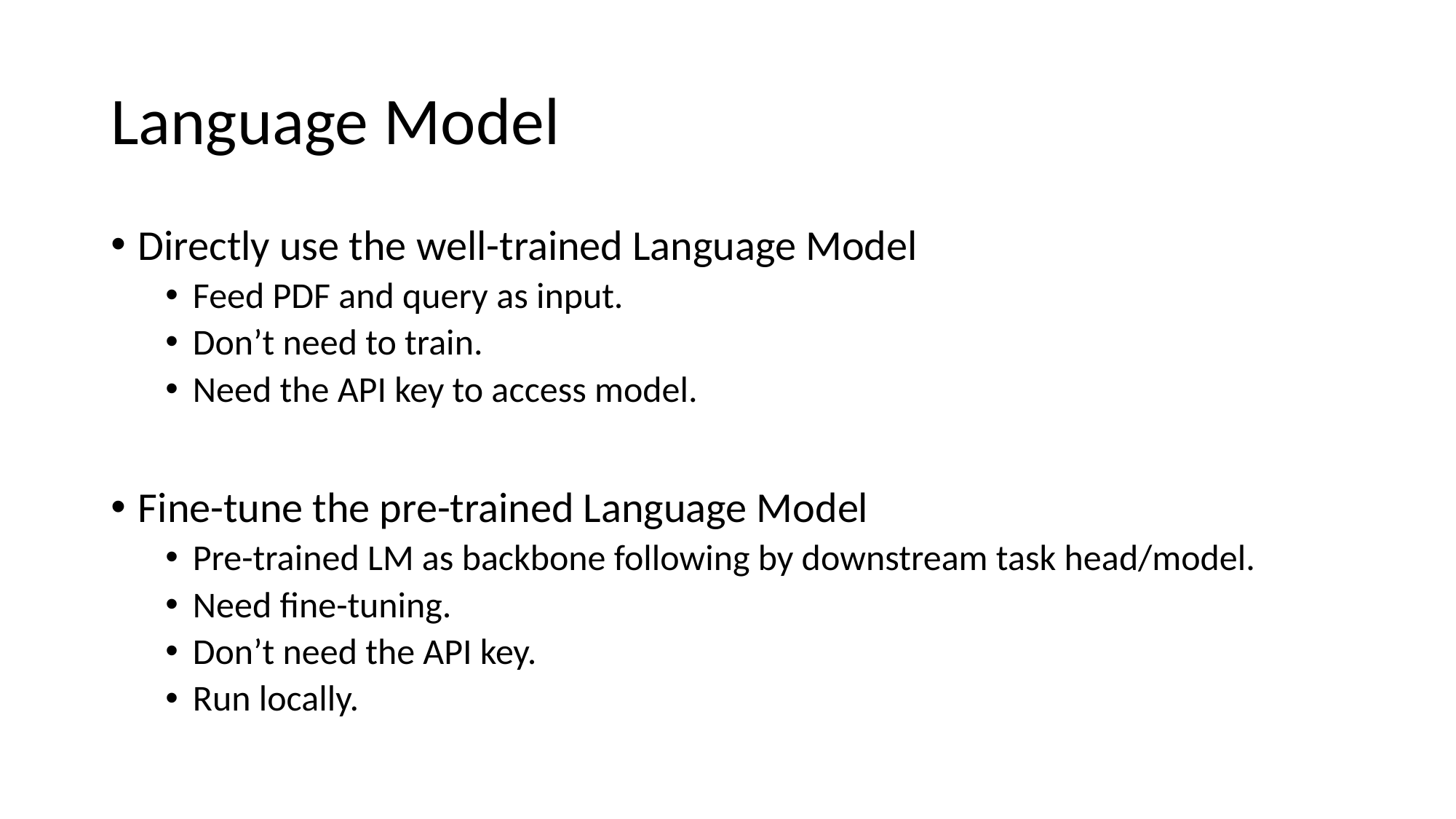

# Language Model
Directly use the well-trained Language Model
Feed PDF and query as input.
Don’t need to train.
Need the API key to access model.

Fine-tune the pre-trained Language Model
Pre-trained LM as backbone following by downstream task head/model.
Need fine-tuning.
Don’t need the API key.
Run locally.